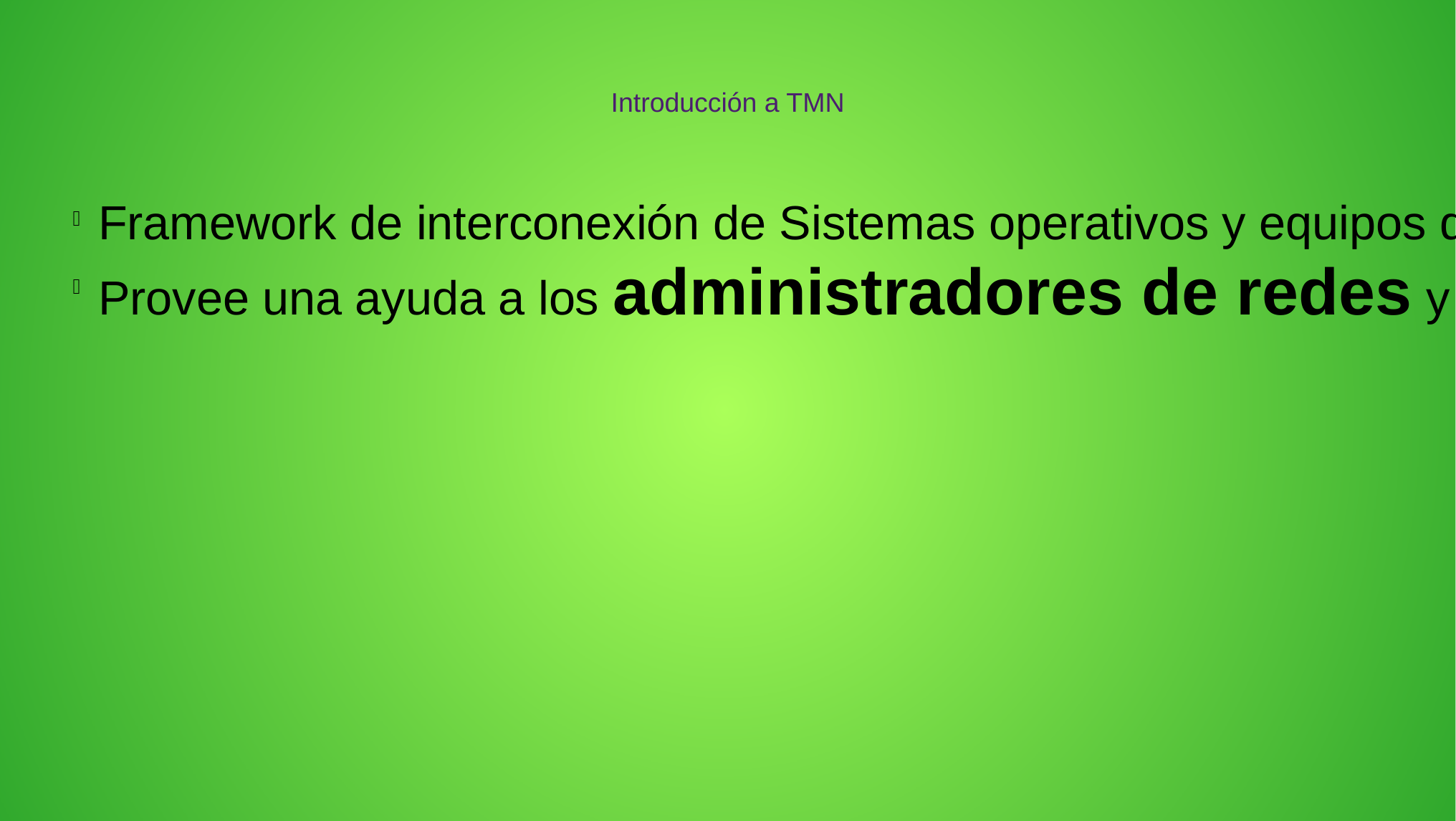

Introducción a TMN
Framework de interconexión de Sistemas operativos y equipos de telecomunicación
Provee una ayuda a los administradores de redes y servicios.